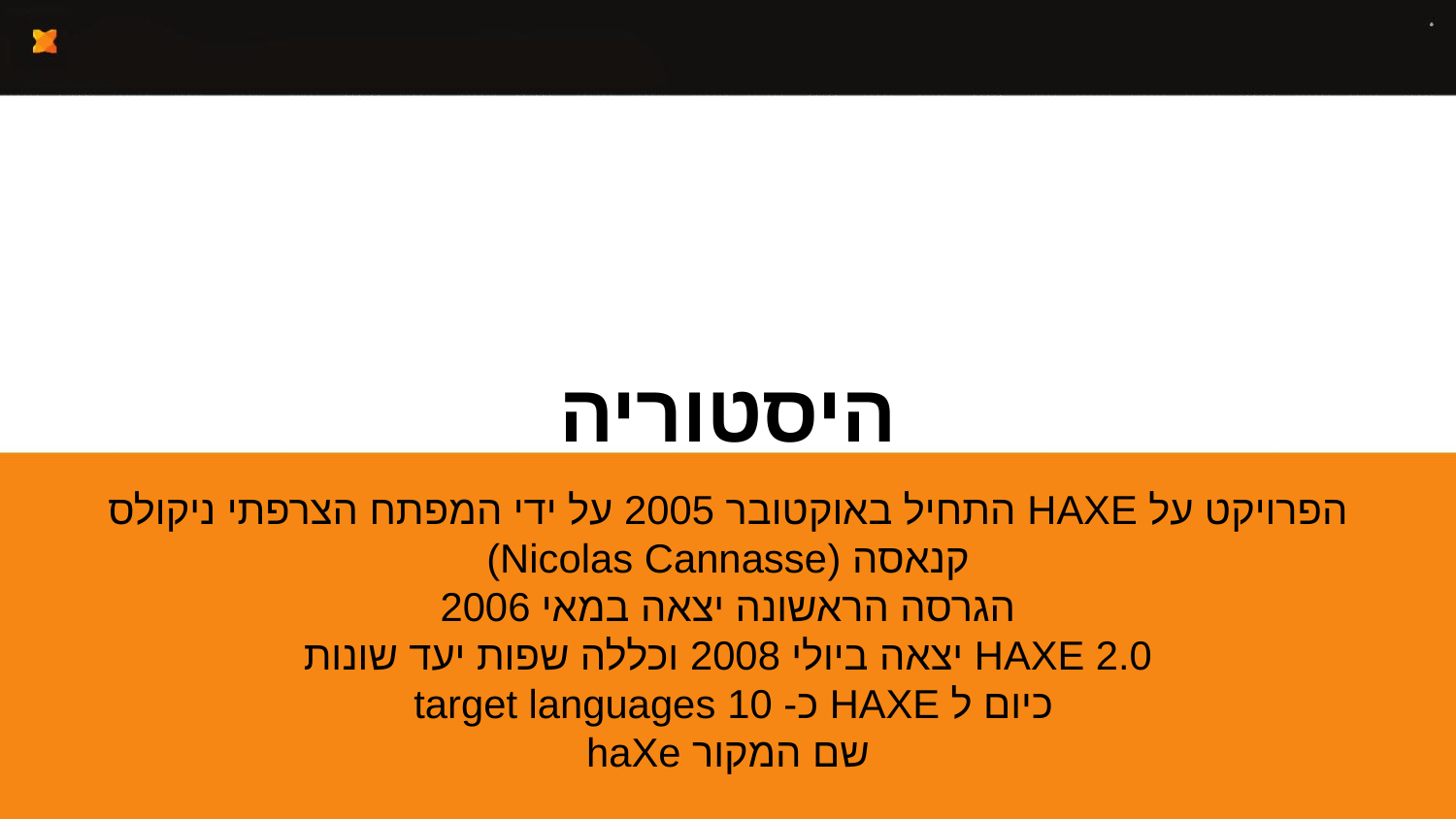

# היסטוריה
הפרויקט על HAXE התחיל באוקטובר 2005 על ידי המפתח הצרפתי ניקולס קנאסה (Nicolas Cannasse)
הגרסה הראשונה יצאה במאי 2006
HAXE 2.0 יצאה ביולי 2008 וכללה שפות יעד שונות
כיום ל HAXE כ- 10 target languages
שם המקור haXe